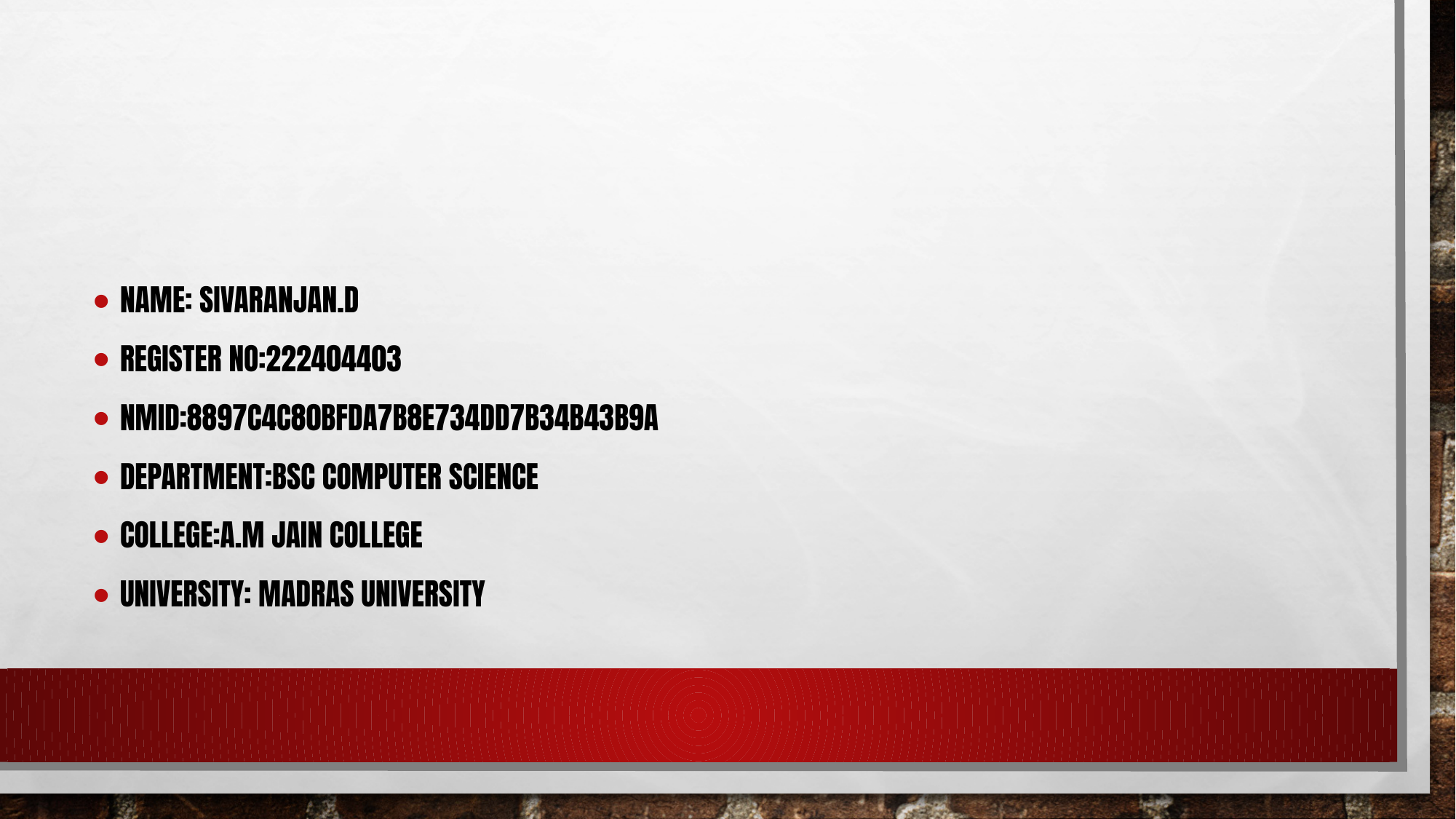

#
NAME: SIVARANJAN.D
Register No:222404403
NMID:8897C4C80BFDA7B8E734DD7B34B43B9A
Department:BSc computer science
College:A.M jain College
University: Madras University